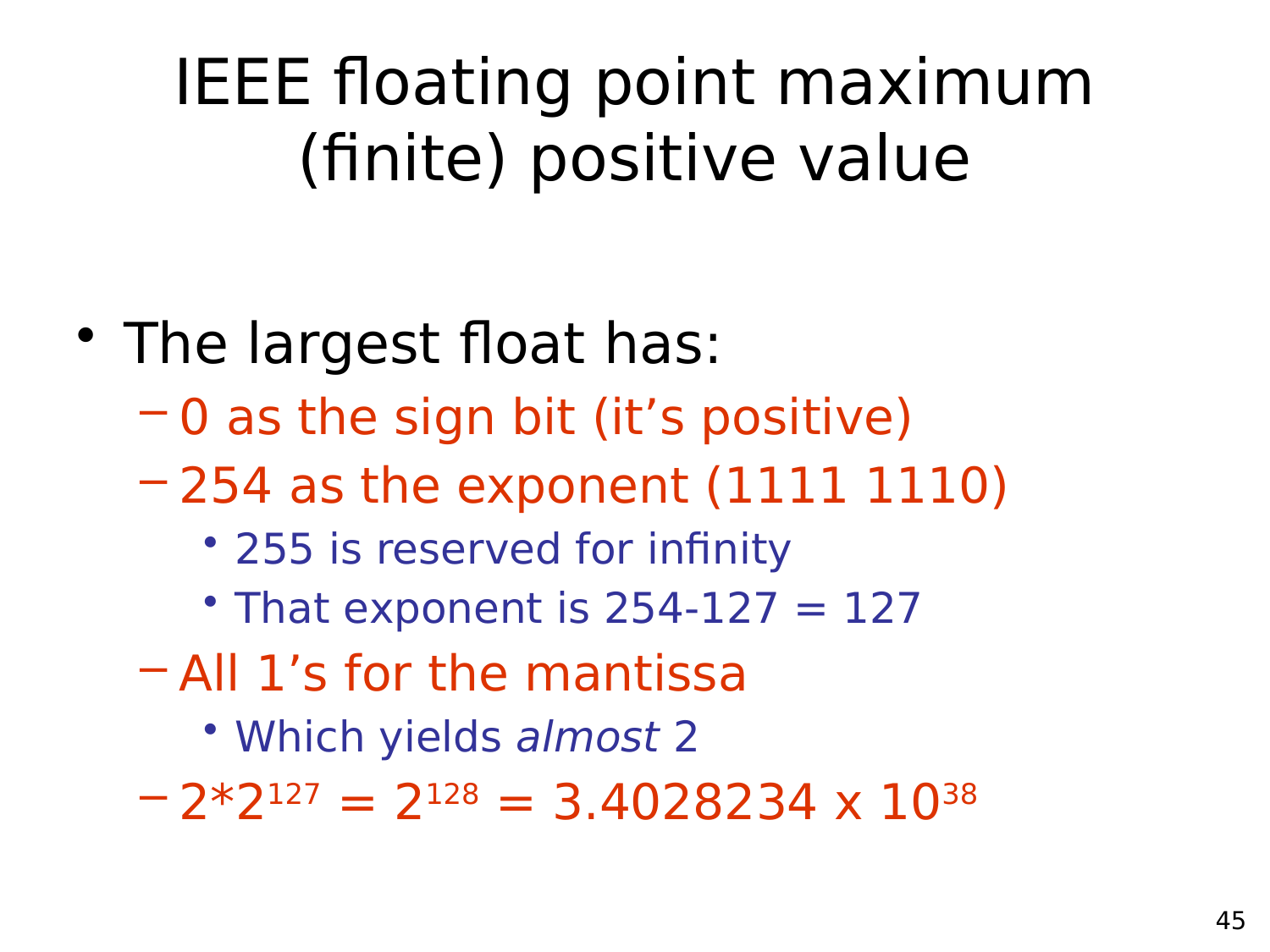

# IEEE floating point maximum (finite) positive value

The largest float has:
0 as the sign bit (it’s positive)
254 as the exponent (1111 1110)
255 is reserved for infinity
That exponent is 254-127 = 127
All 1’s for the mantissa
Which yields almost 2
2*2127 = 2128 = 3.4028234 x 1038